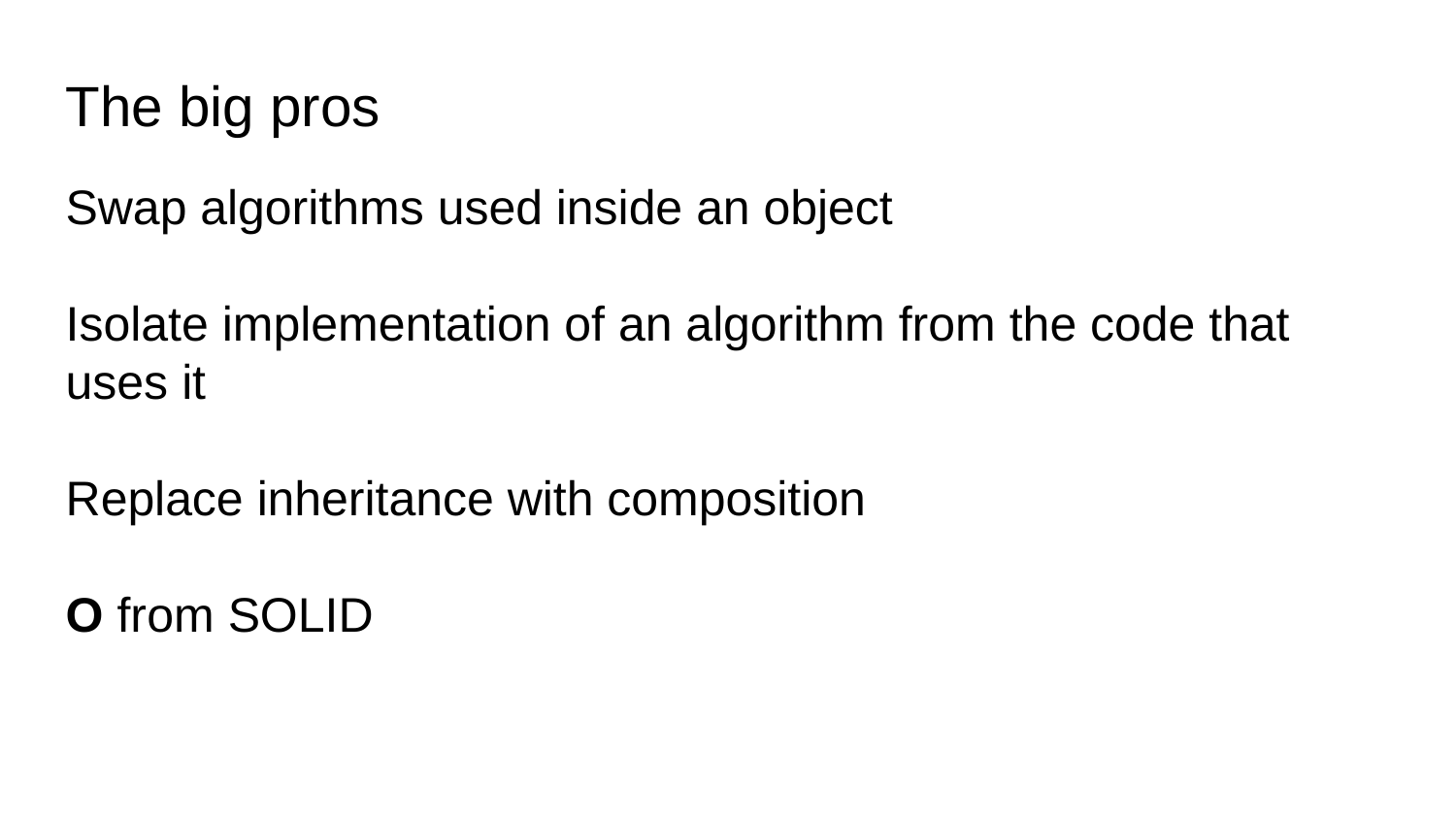

# The big pros
Swap algorithms used inside an object

Isolate implementation of an algorithm from the code that uses it

Replace inheritance with composition

O from SOLID